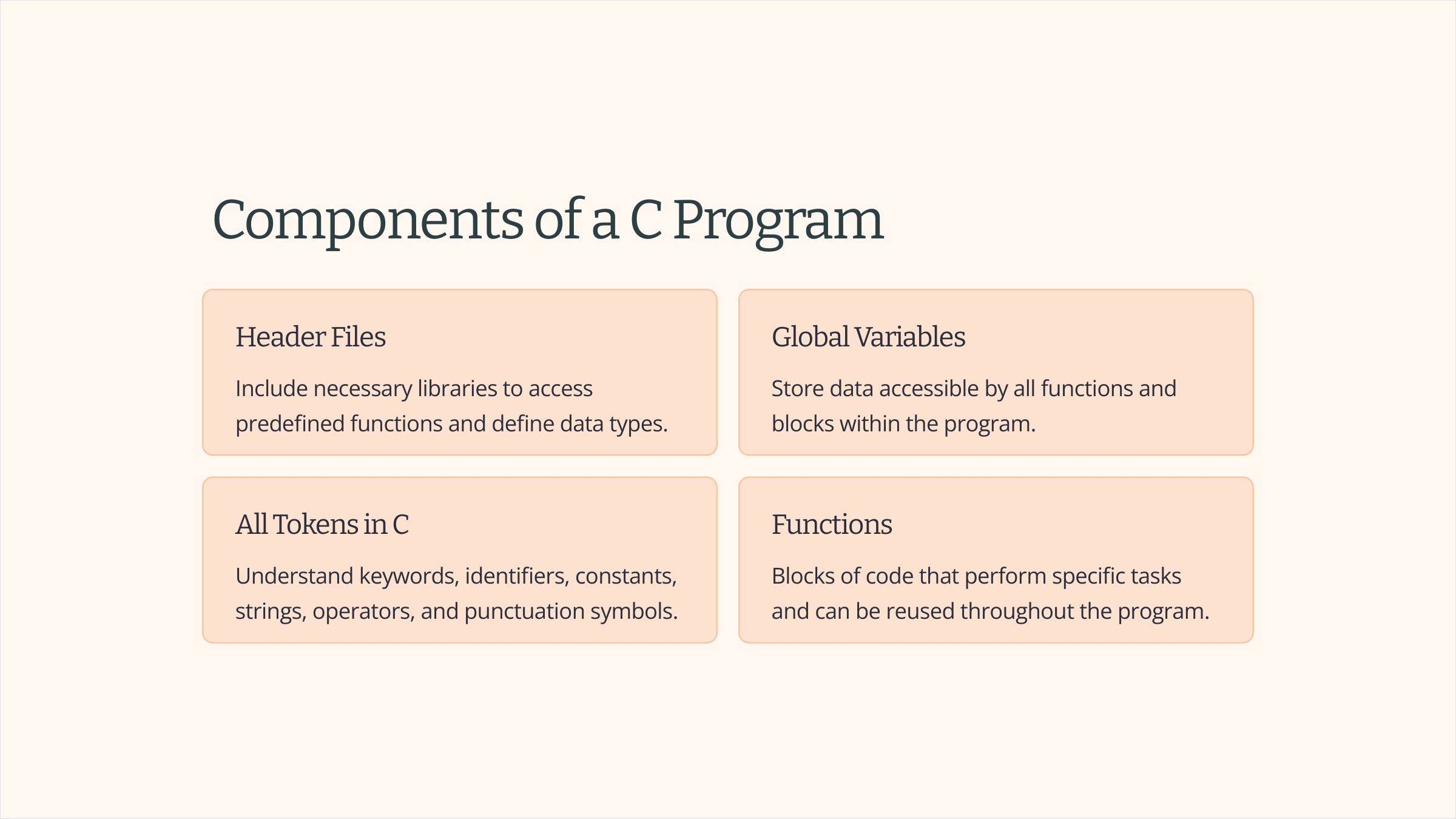

Components of a C Program

Header Files
Global Variables
Include necessary libraries to access predefined functions and define data types.
Store data accessible by all functions and blocks within the program.

All Tokens in C
Functions
Understand keywords, identifiers, constants, strings, operators, and punctuation symbols.
Blocks of code that perform specific tasks and can be reused throughout the program.